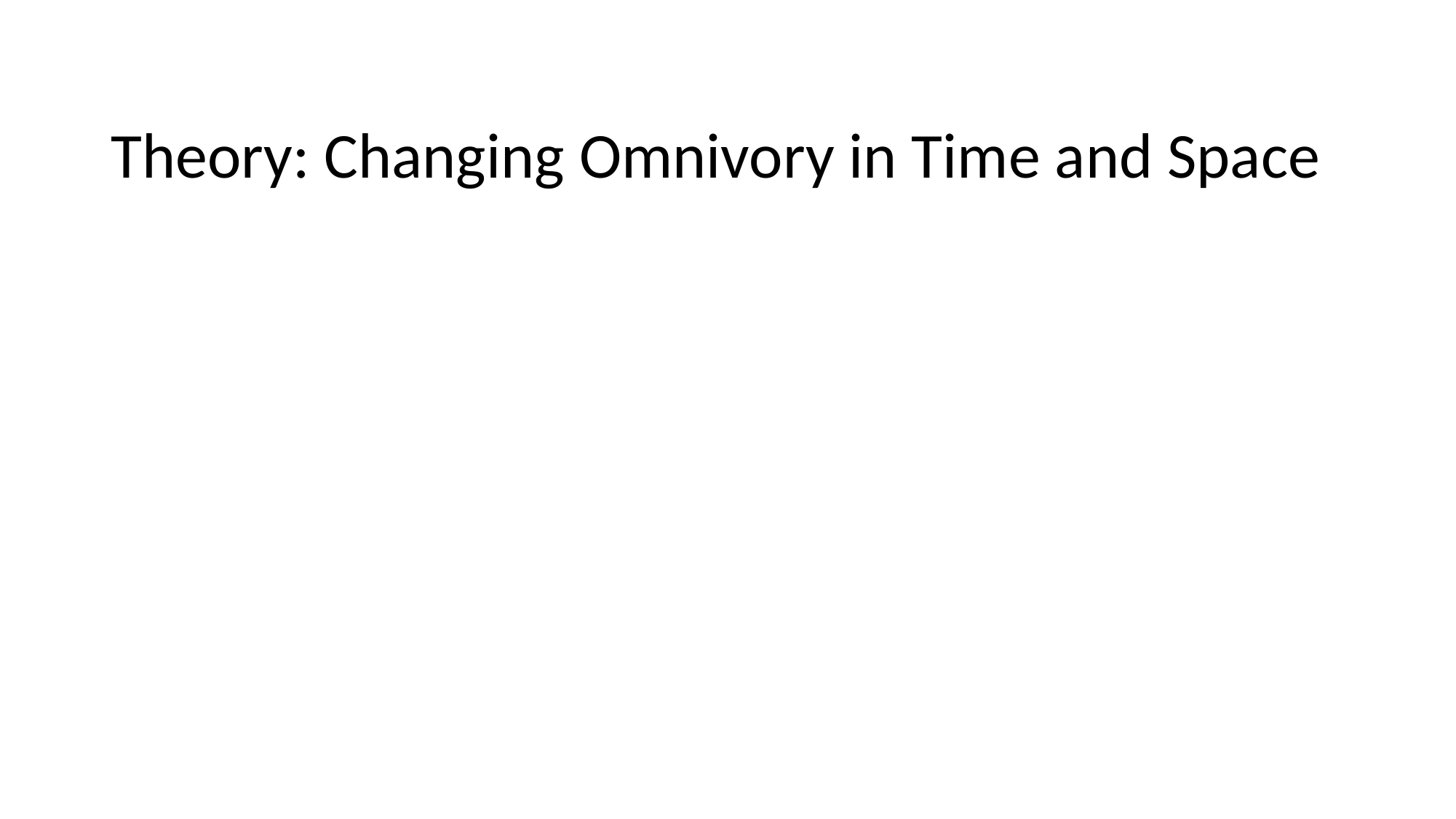

# Theory: Changing Omnivory in Time and Space